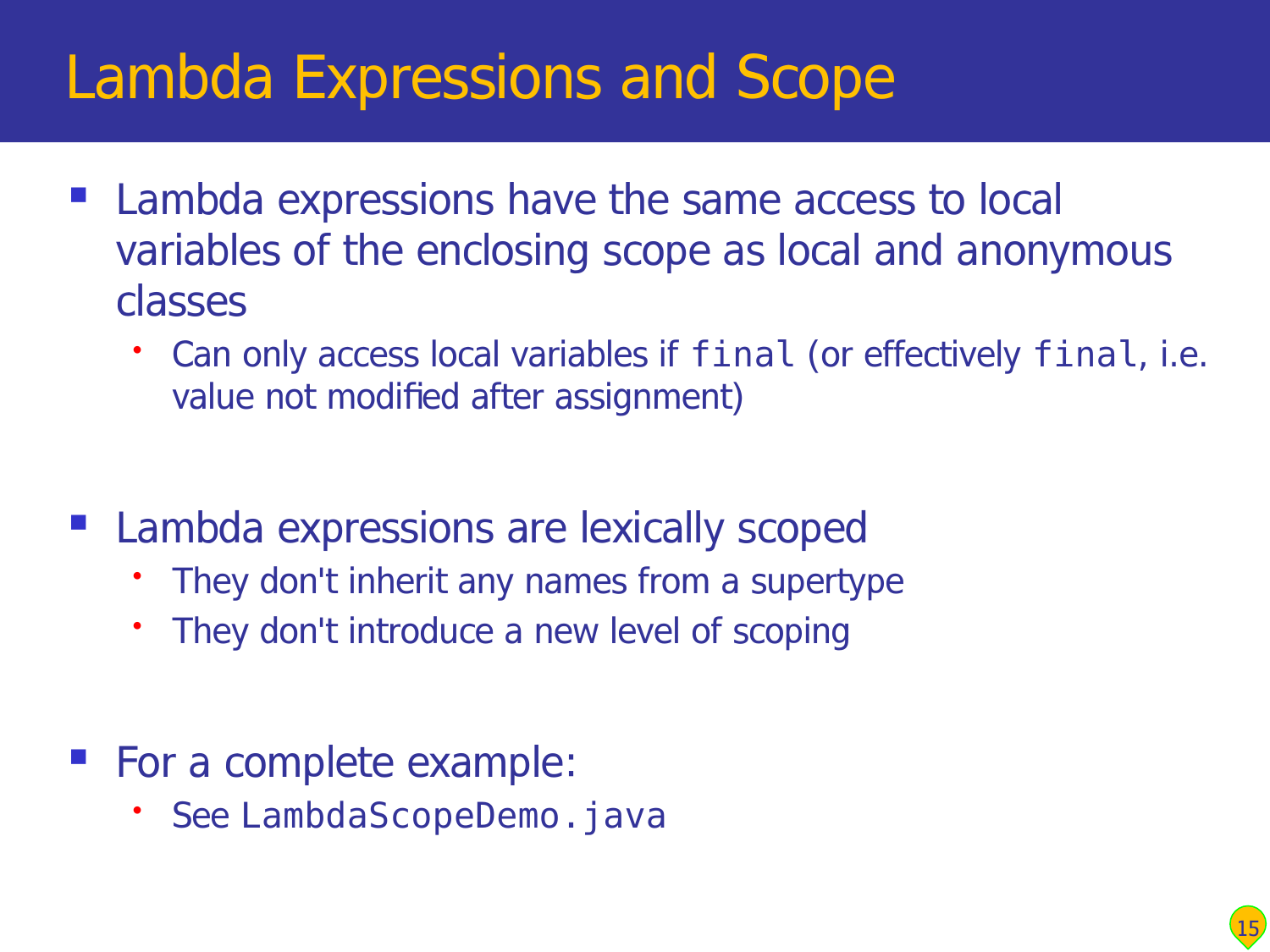

# Lambda Expressions and Scope
Lambda expressions have the same access to local variables of the enclosing scope as local and anonymous classes
Can only access local variables if final (or effectively final, i.e. value not modified after assignment)

Lambda expressions are lexically scoped
They don't inherit any names from a supertype
They don't introduce a new level of scoping

For a complete example:
See LambdaScopeDemo.java
15